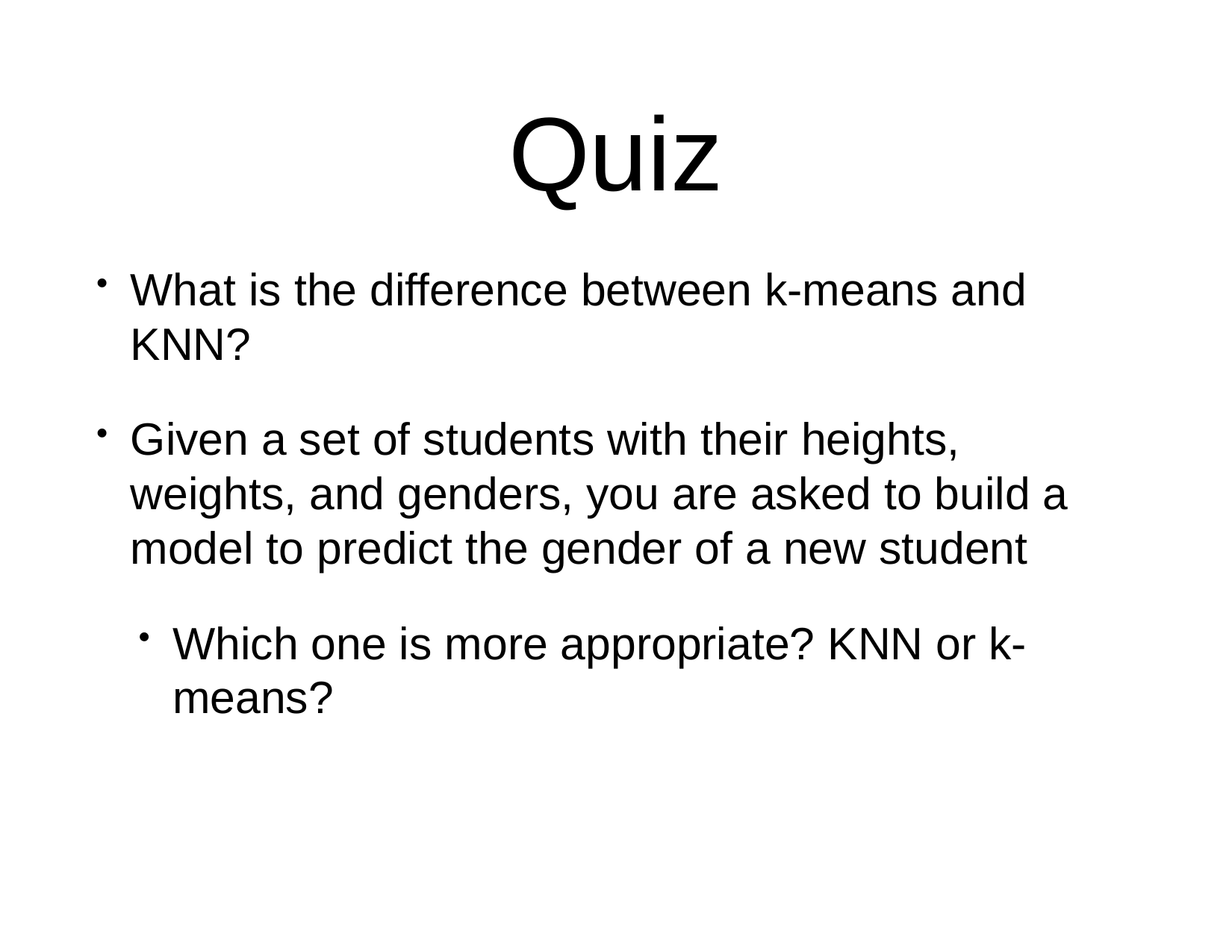

# Quiz
What is the difference between k-means and KNN?
Given a set of students with their heights, weights, and genders, you are asked to build a model to predict the gender of a new student
Which one is more appropriate? KNN or k-means?